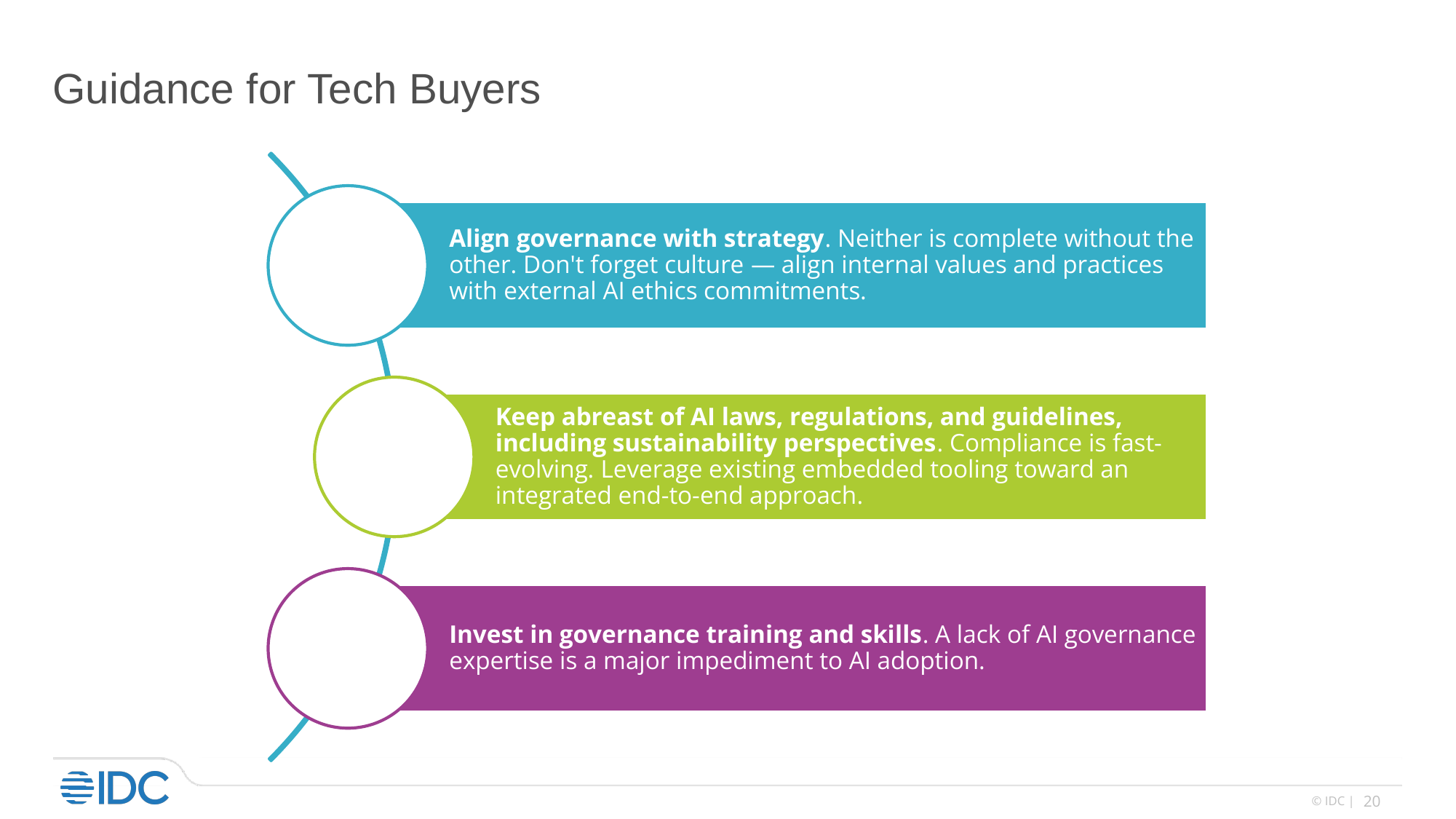

# Guidance for Tech Buyers
Align governance with strategy. Neither is complete without the other. Don't forget culture — align internal values and practices with external AI ethics commitments.
Keep abreast of AI laws, regulations, and guidelines, including sustainability perspectives. Compliance is fast-evolving. Leverage existing embedded tooling toward an integrated end-to-end approach.
Invest in governance training and skills. A lack of AI governance expertise is a major impediment to AI adoption.